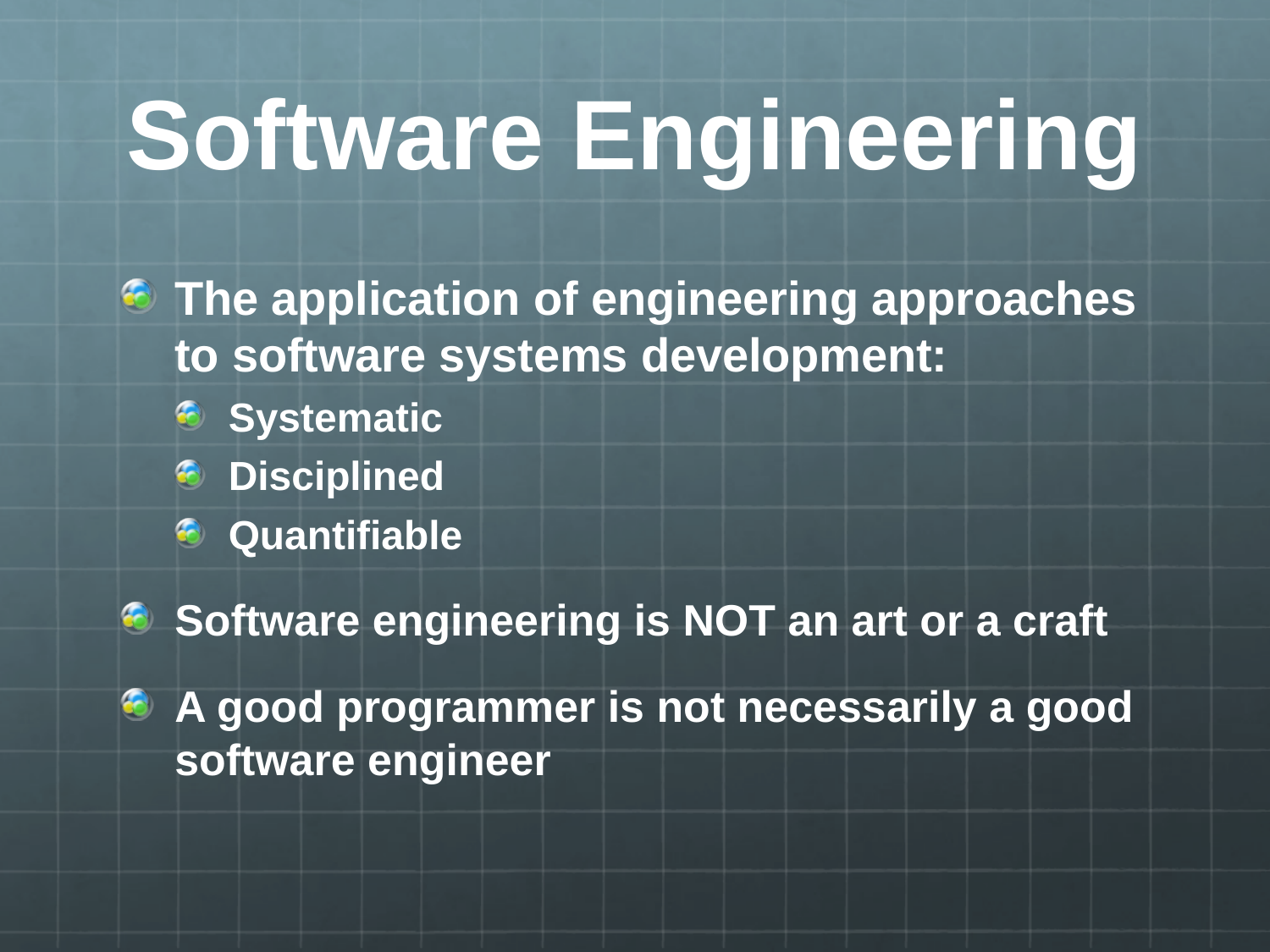

# Software Engineering
The application of engineering approaches to software systems development:
Systematic
Disciplined
Quantifiable
Software engineering is NOT an art or a craft
A good programmer is not necessarily a good software engineer